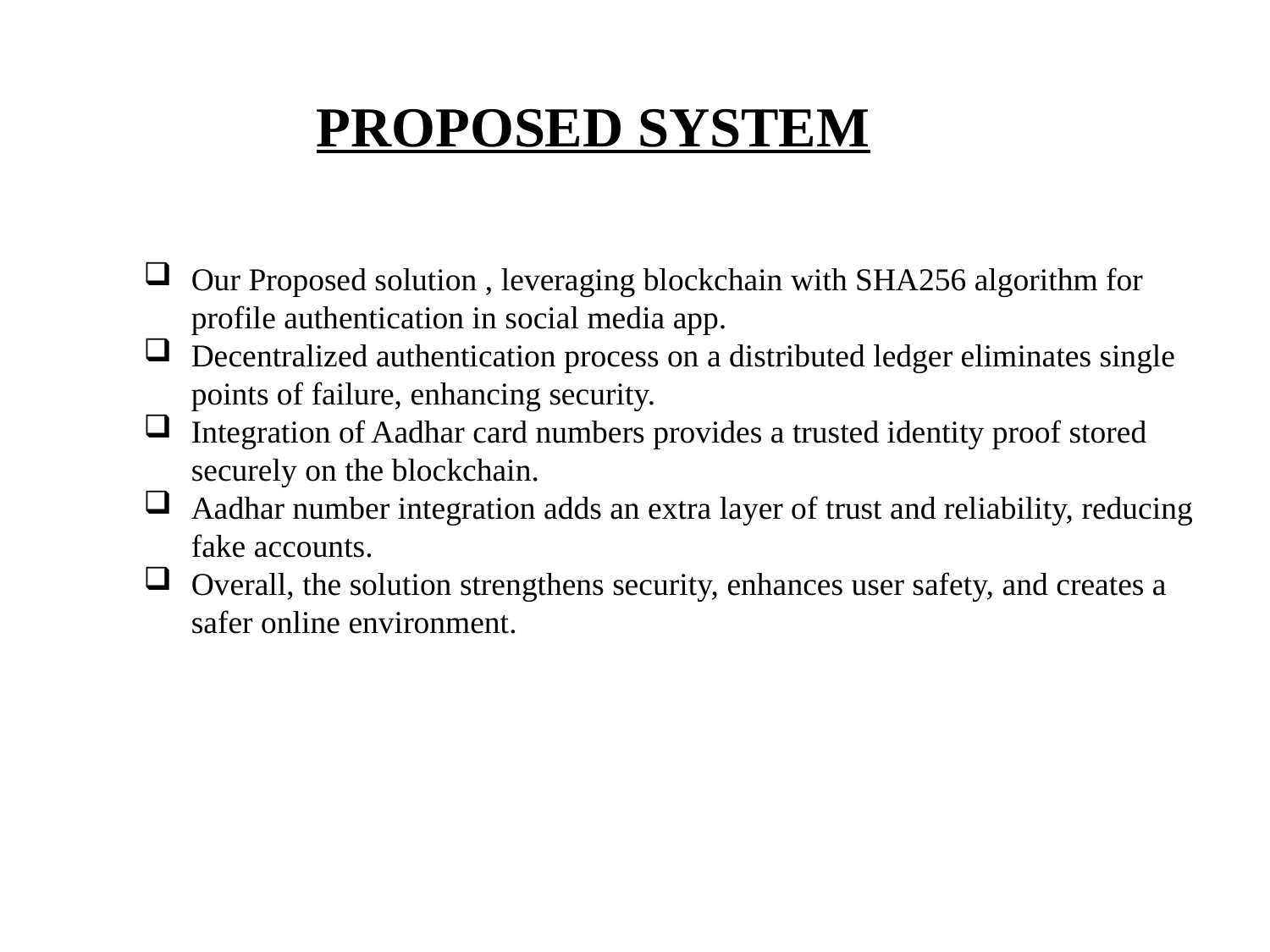

# PROPOSED SYSTEM
Our Proposed solution , leveraging blockchain with SHA256 algorithm for profile authentication in social media app.
Decentralized authentication process on a distributed ledger eliminates single points of failure, enhancing security.
Integration of Aadhar card numbers provides a trusted identity proof stored securely on the blockchain.
Aadhar number integration adds an extra layer of trust and reliability, reducing fake accounts.
Overall, the solution strengthens security, enhances user safety, and creates a safer online environment.